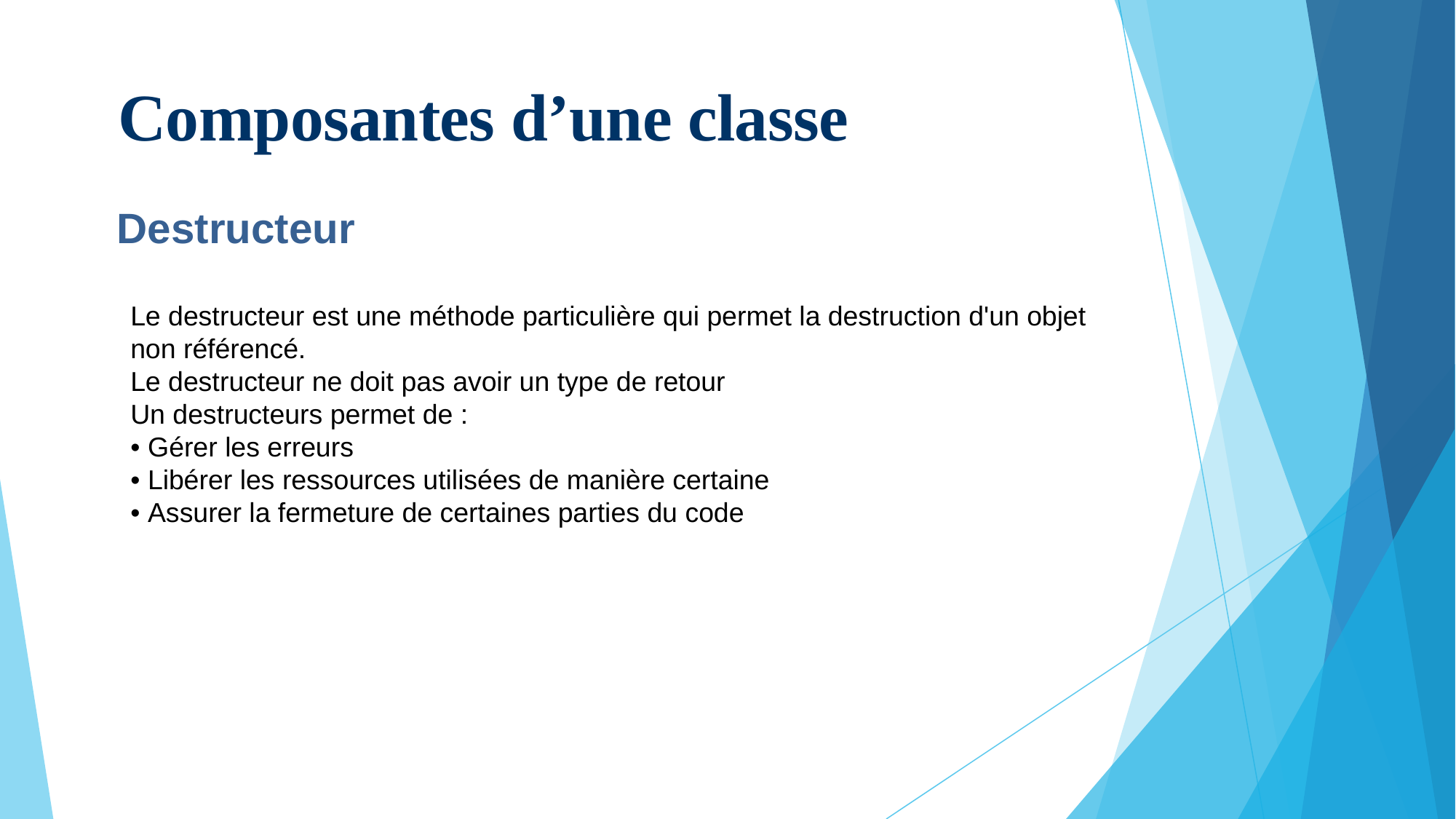

Composantes d’une classe
Destructeur
Le destructeur est une méthode particulière qui permet la destruction d'un objet non référencé.
Le destructeur ne doit pas avoir un type de retour
Un destructeurs permet de :
• Gérer les erreurs
• Libérer les ressources utilisées de manière certaine
• Assurer la fermeture de certaines parties du code